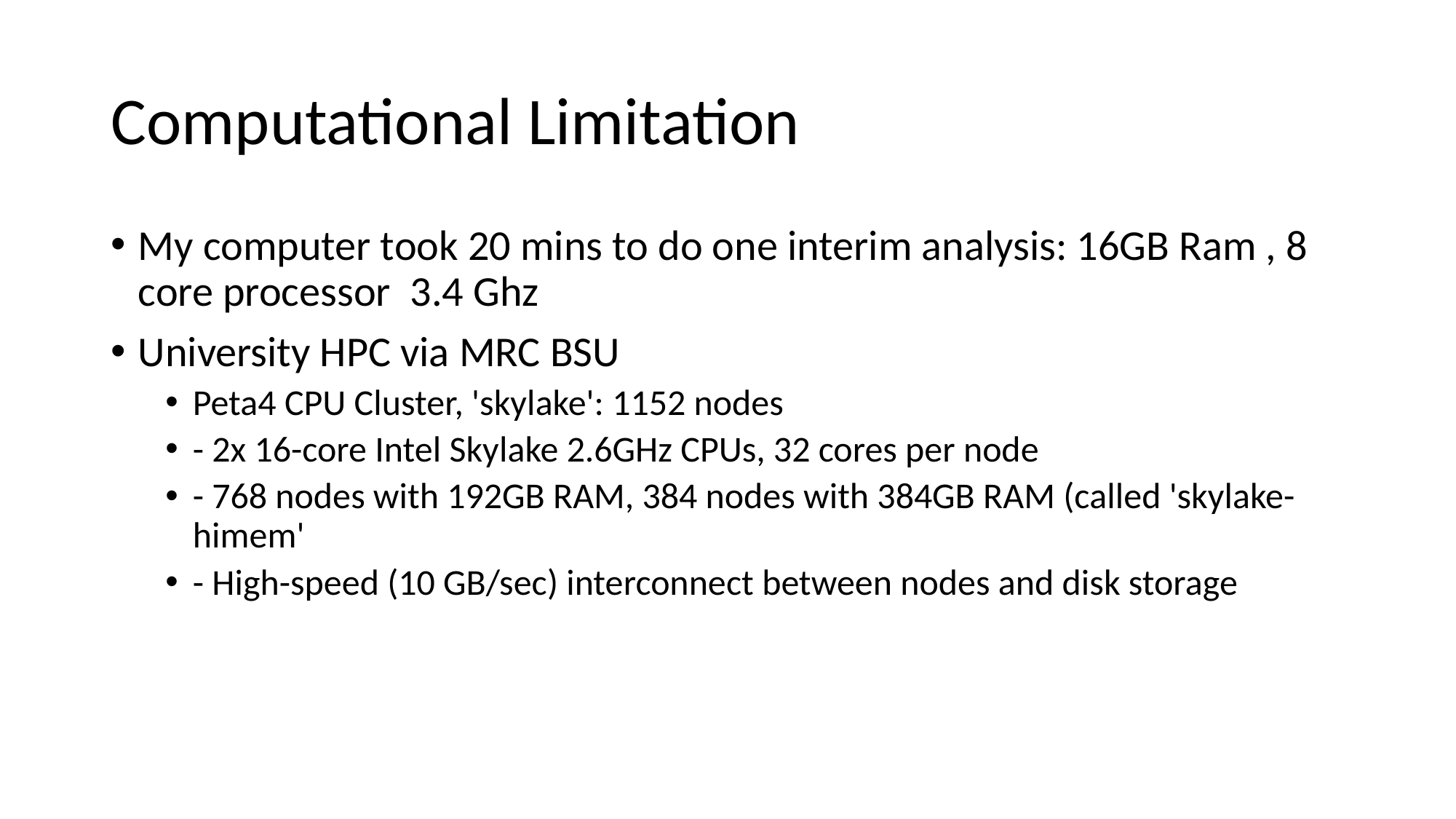

# Computational Limitation
My computer took 20 mins to do one interim analysis: 16GB Ram , 8 core processor  3.4 Ghz
University HPC via MRC BSU
Peta4 CPU Cluster, 'skylake': 1152 nodes
- 2x 16-core Intel Skylake 2.6GHz CPUs, 32 cores per node
- 768 nodes with 192GB RAM, 384 nodes with 384GB RAM (called 'skylake-himem'
- High-speed (10 GB/sec) interconnect between nodes and disk storage